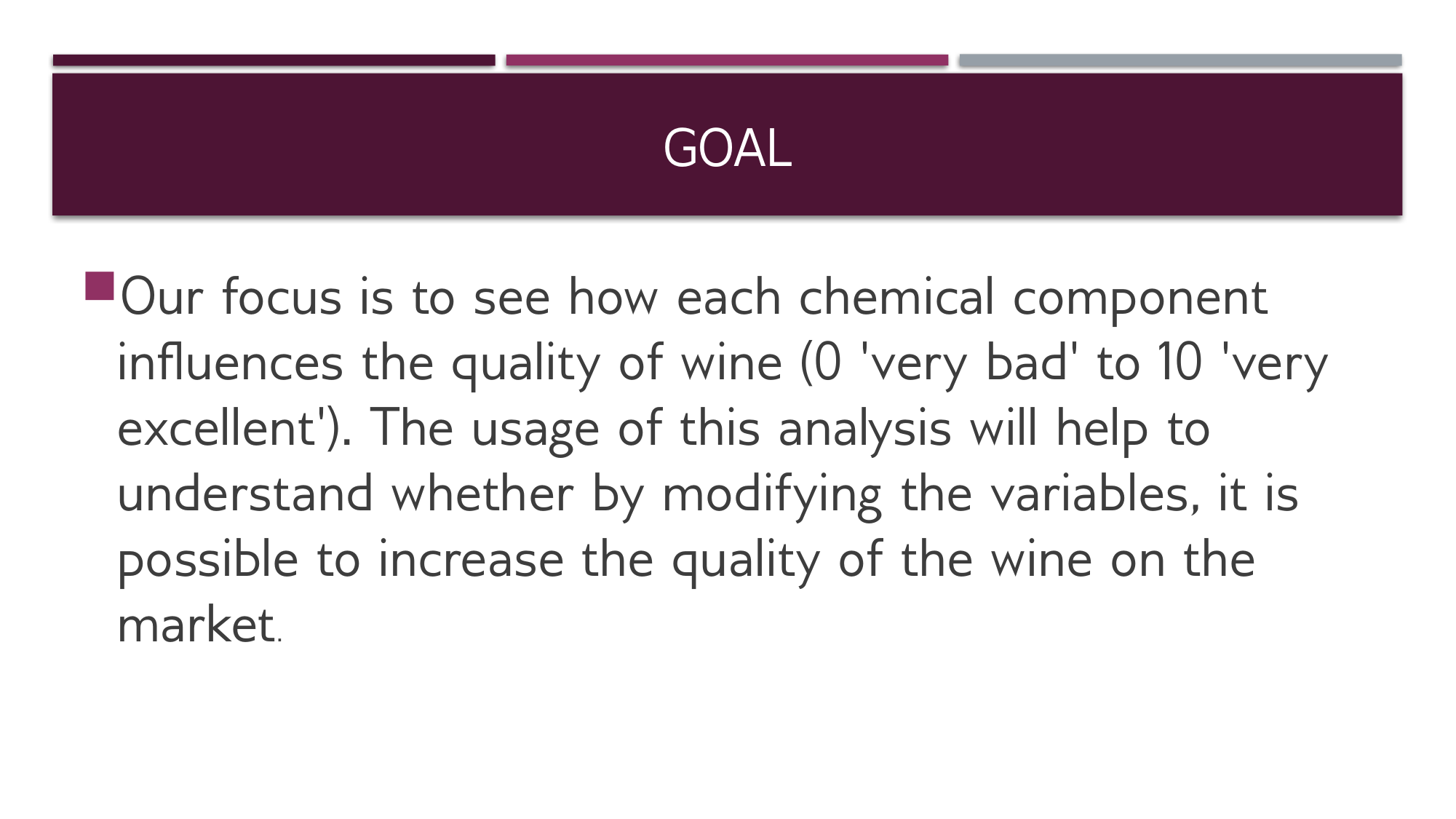

# Goal
Our focus is to see how each chemical component influences the quality of wine (0 'very bad' to 10 'very excellent'). The usage of this analysis will help to understand whether by modifying the variables, it is possible to increase the quality of the wine on the market.